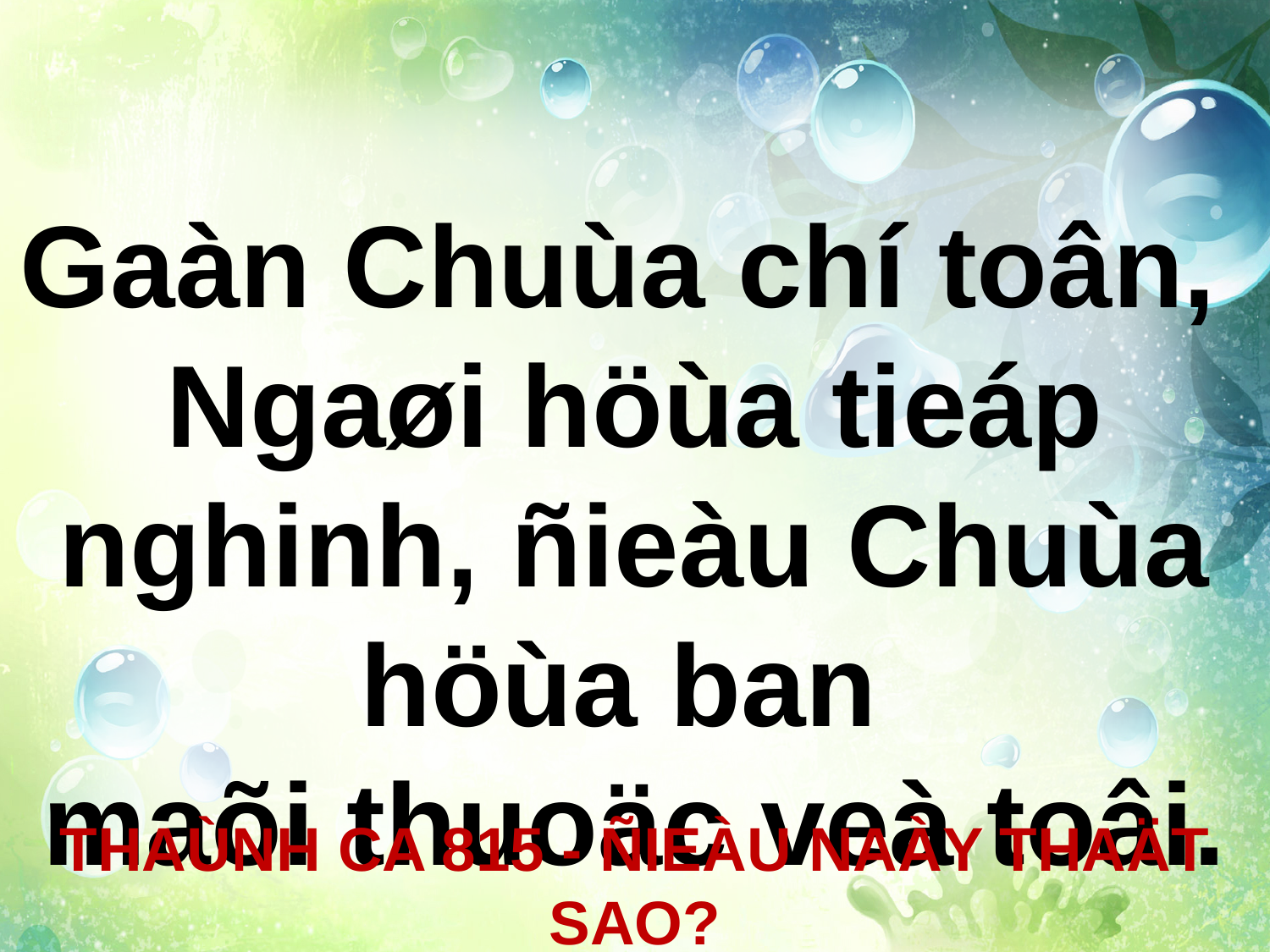

Gaàn Chuùa chí toân,
Ngaøi höùa tieáp nghinh, ñieàu Chuùa höùa ban
maõi thuoäc veà toâi.
THAÙNH CA 815 - ÑIEÀU NAÀY THAÄT SAO?